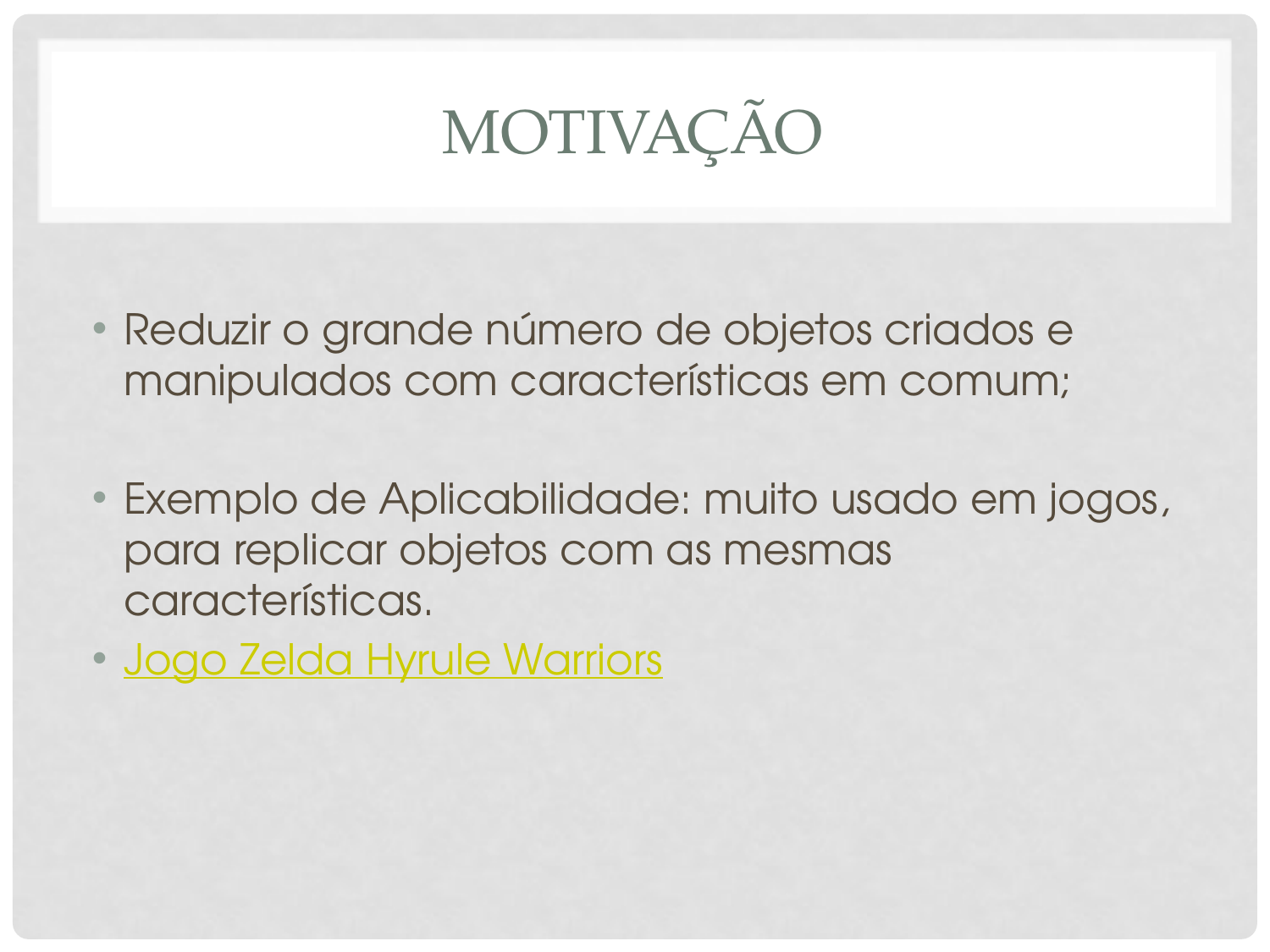

# Motivação
Reduzir o grande número de objetos criados e manipulados com características em comum;

Exemplo de Aplicabilidade: muito usado em jogos, para replicar objetos com as mesmas características.
Jogo Zelda Hyrule Warriors